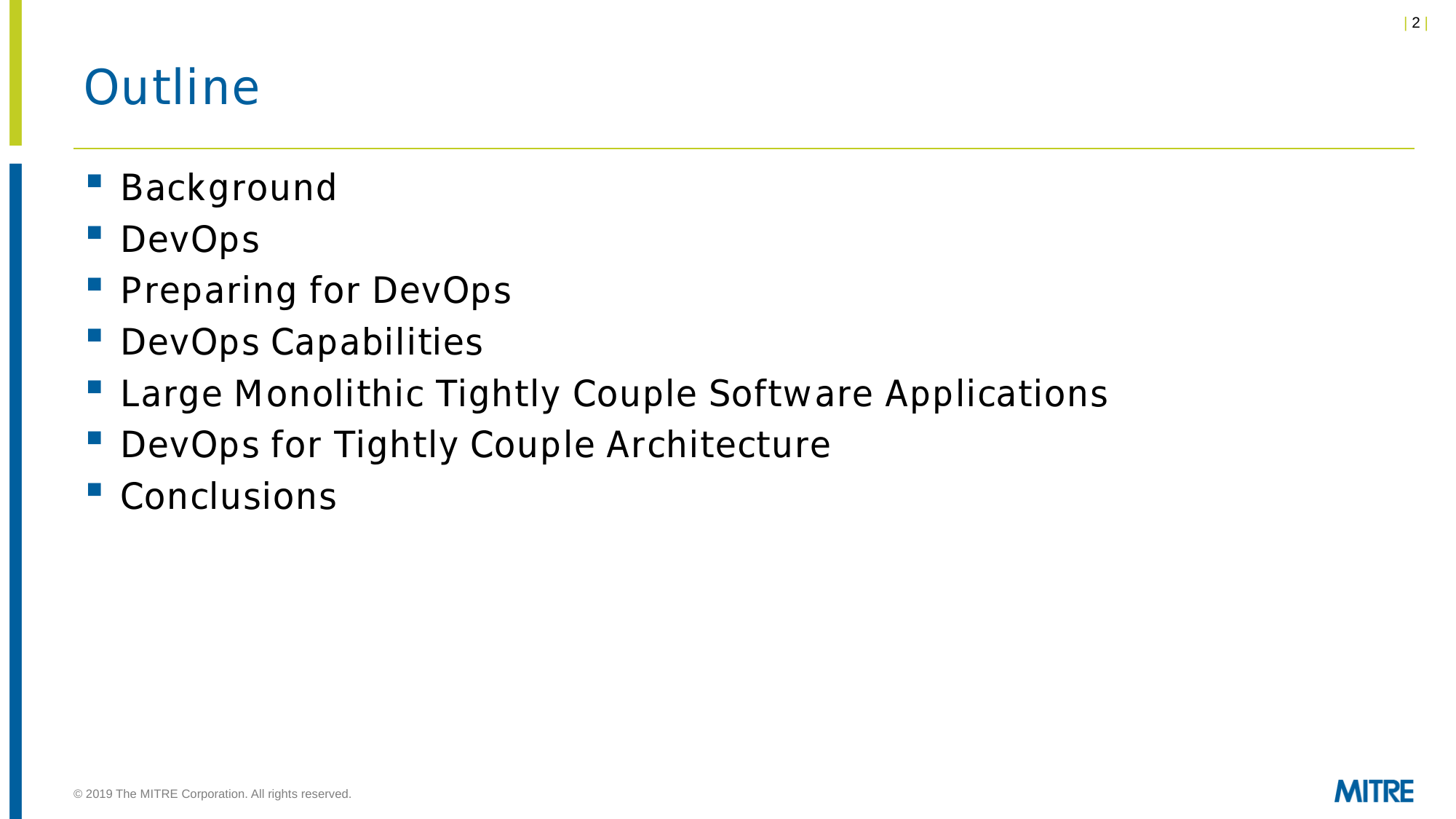

# Outline
Background
DevOps
Preparing for DevOps
DevOps Capabilities
Large Monolithic Tightly Couple Software Applications
DevOps for Tightly Couple Architecture
Conclusions

© 2019 The MITRE Corporation. All rights reserved.